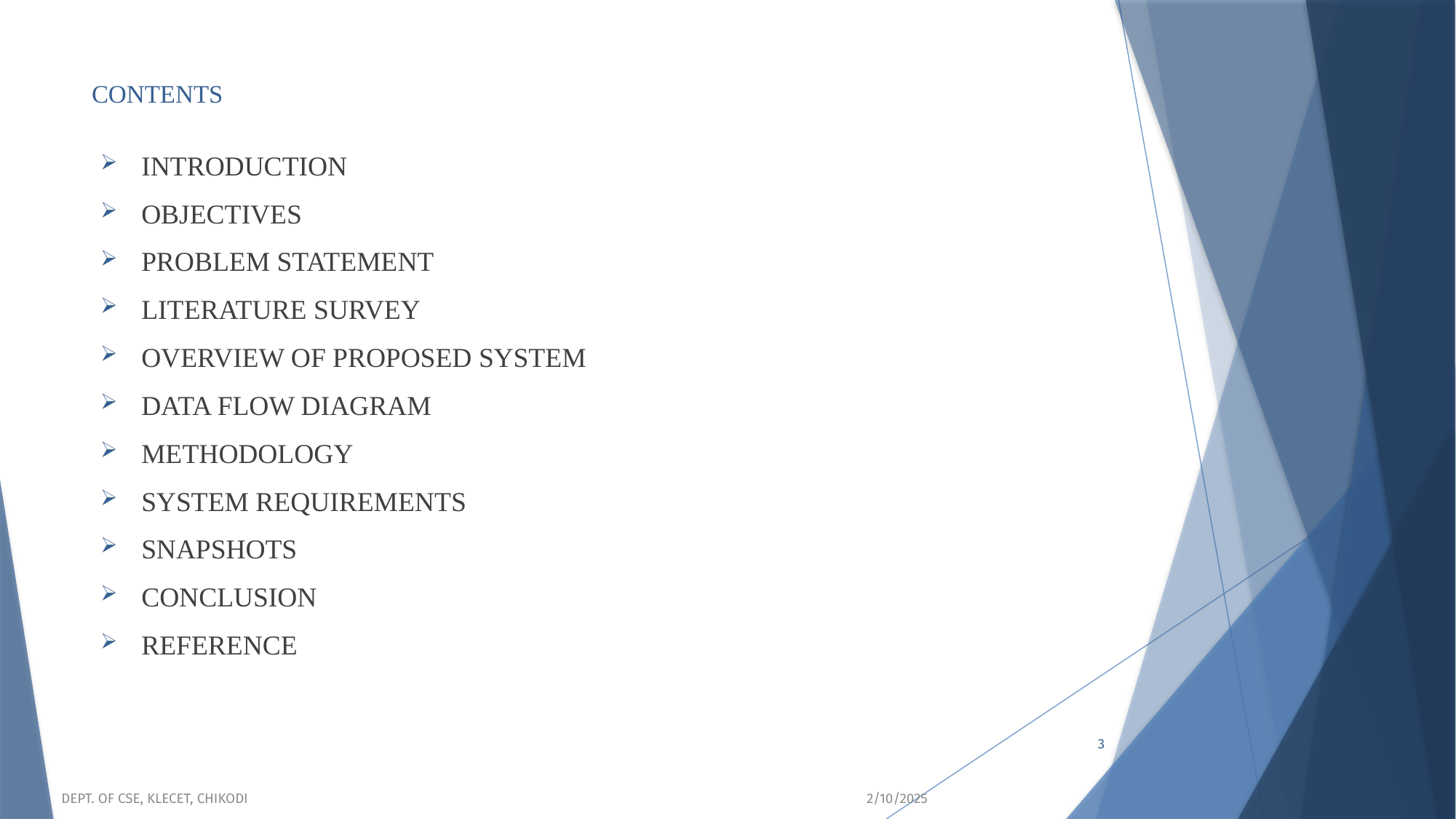

# CONTENTS
INTRODUCTION
OBJECTIVES
PROBLEM STATEMENT
LITERATURE SURVEY
OVERVIEW OF PROPOSED SYSTEM
DATA FLOW DIAGRAM
METHODOLOGY
SYSTEM REQUIREMENTS
SNAPSHOTS
CONCLUSION
REFERENCE

3
DEPT. OF CSE, KLECET, CHIKODI
2/10/2025